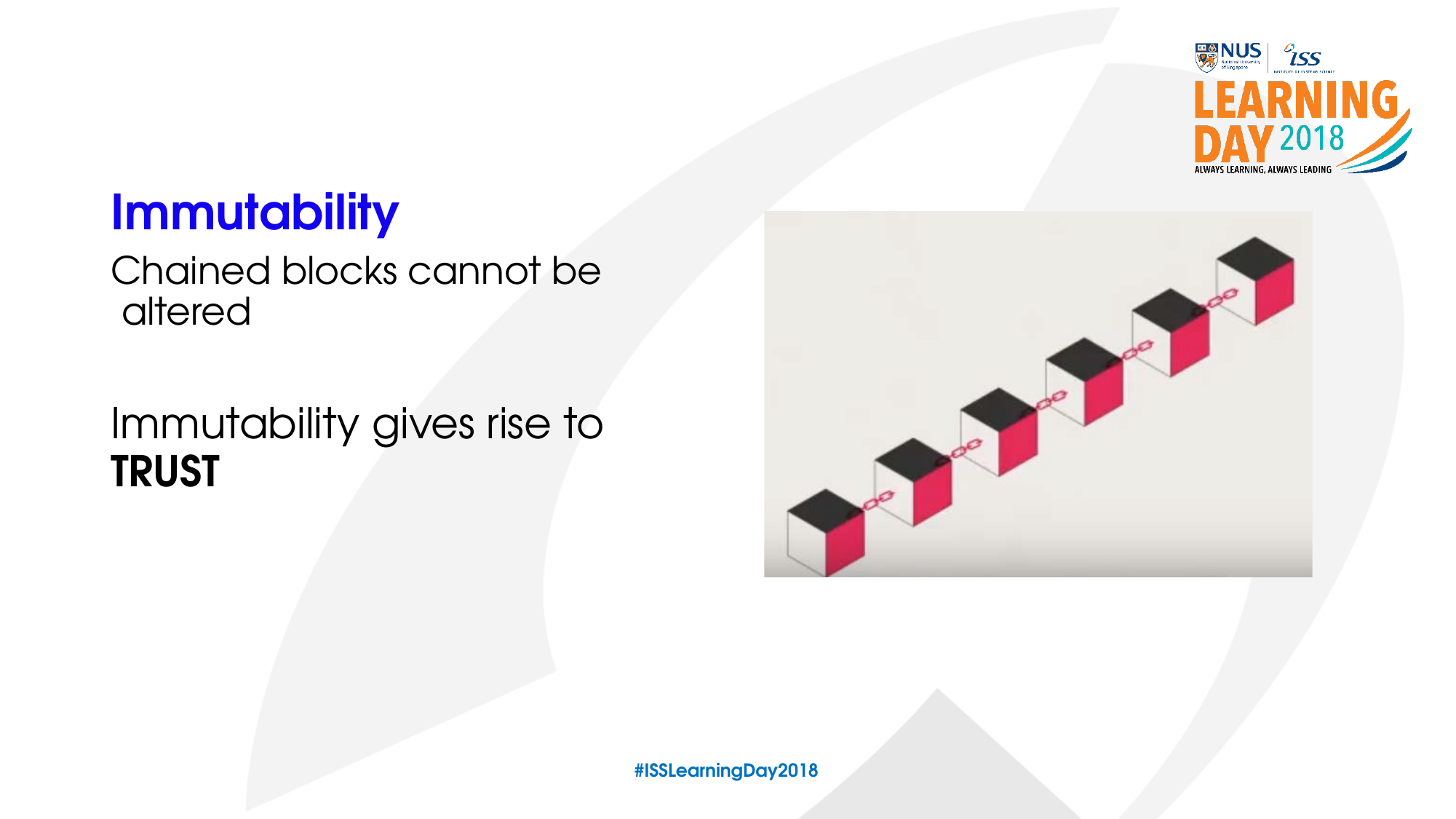

# Immutability
Chained blocks cannot be  altered

Immutability gives rise to
TRUST
#ISSLearningDay2018